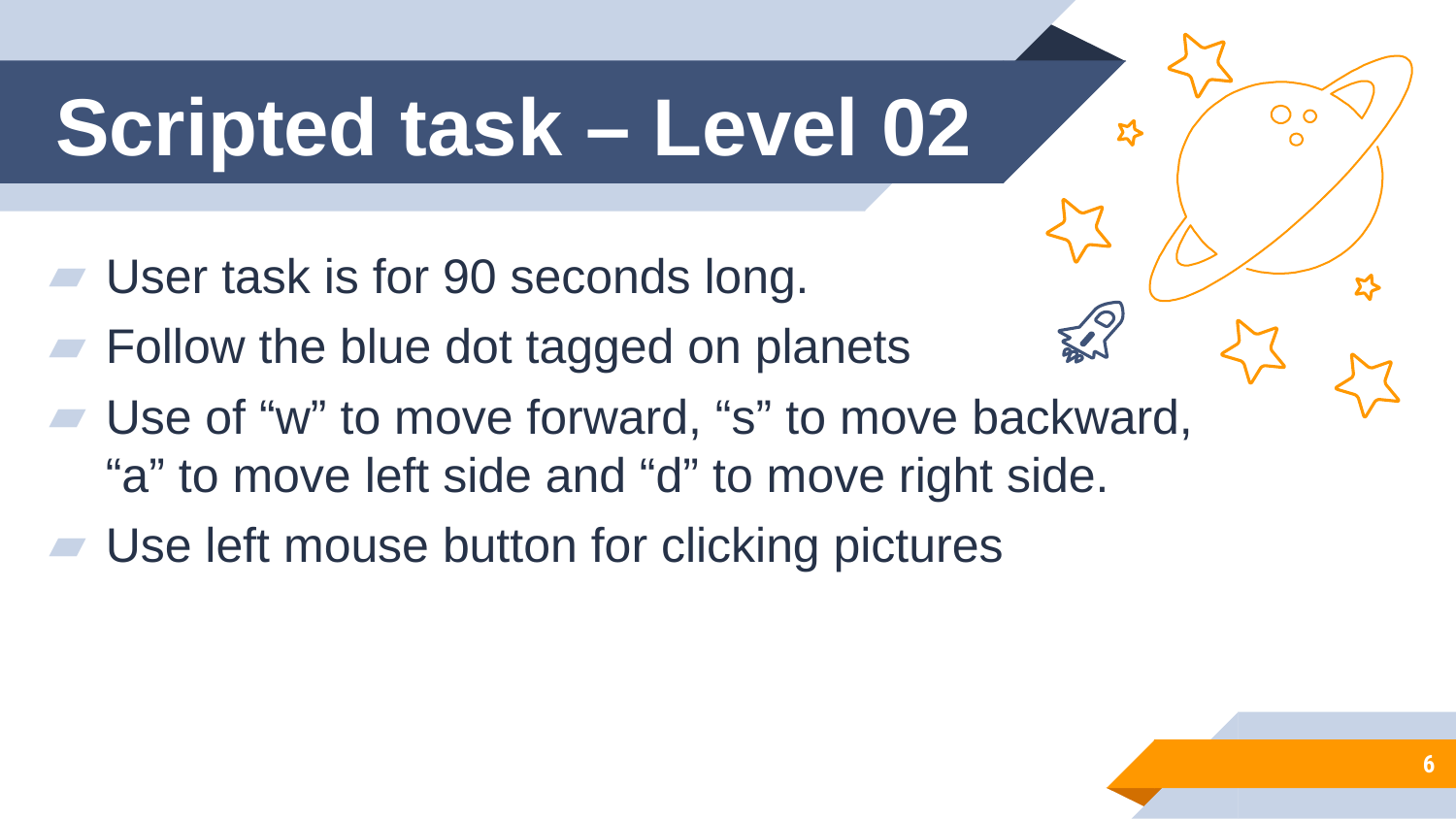

# Scripted task – Level 02

User task is for 90 seconds long.
Follow the blue dot tagged on planets
Use of “w” to move forward, “s” to move backward, “a” to move left side and “d” to move right side.
Use left mouse button for clicking pictures

6